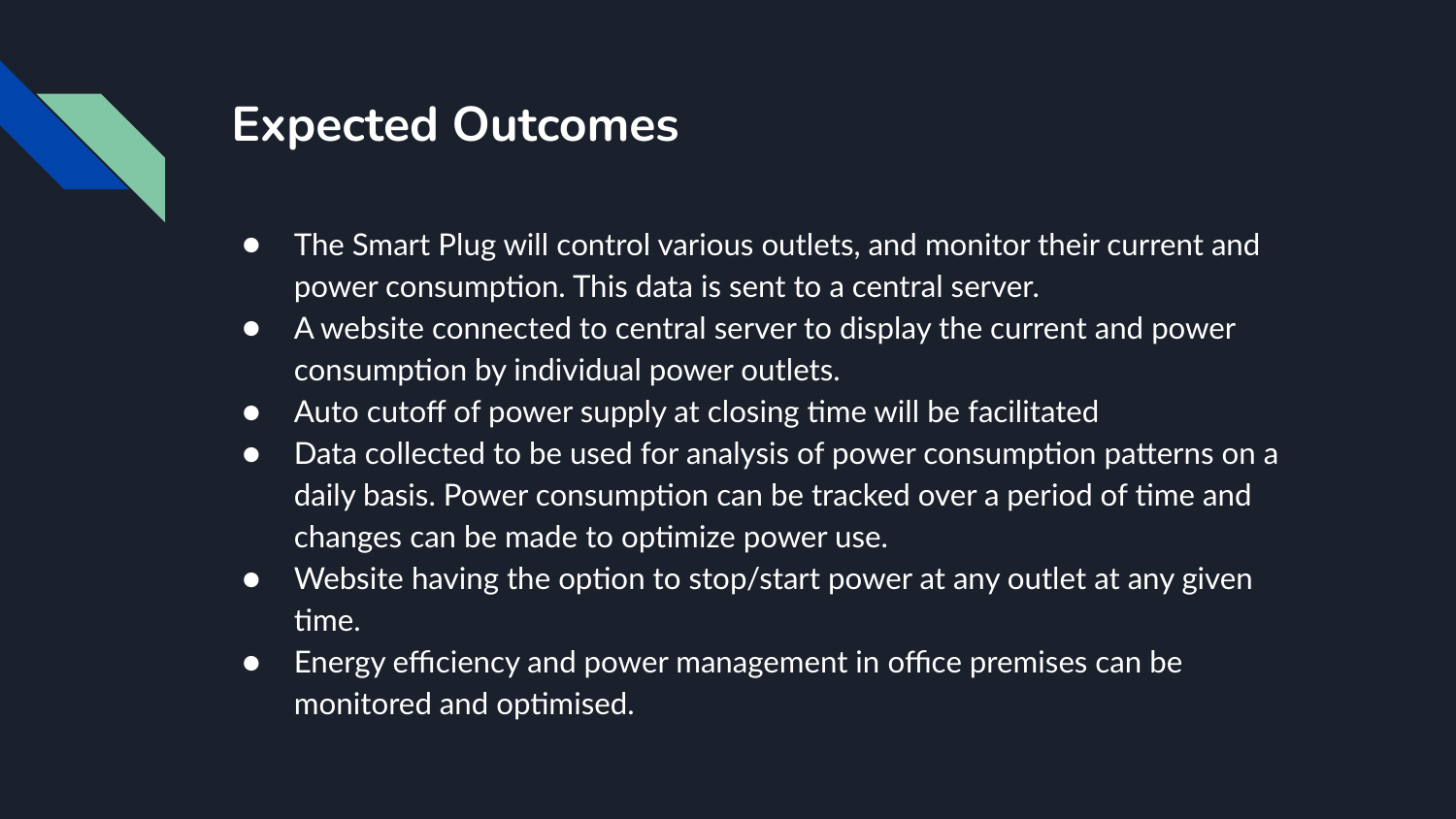

# Expected Outcomes
The Smart Plug will control various outlets, and monitor their current and power consumption. This data is sent to a central server.
A website connected to central server to display the current and power consumption by individual power outlets.
Auto cutoff of power supply at closing time will be facilitated
Data collected to be used for analysis of power consumption patterns on a daily basis. Power consumption can be tracked over a period of time and changes can be made to optimize power use.
Website having the option to stop/start power at any outlet at any given time.
Energy efficiency and power management in office premises can be monitored and optimised.